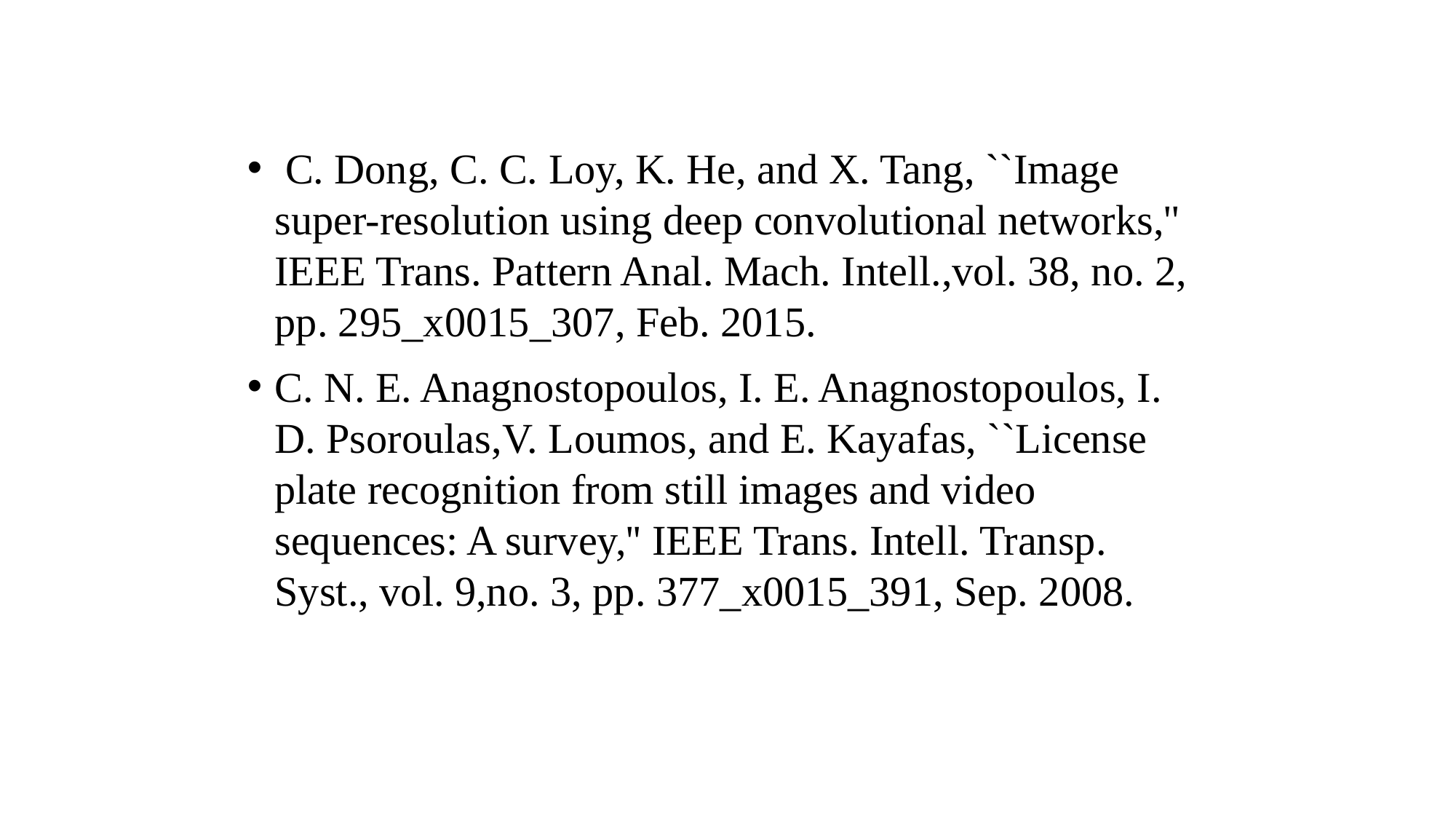

C. Dong, C. C. Loy, K. He, and X. Tang, ``Image super-resolution using deep convolutional networks,'' IEEE Trans. Pattern Anal. Mach. Intell.,vol. 38, no. 2, pp. 295_x0015_307, Feb. 2015.
C. N. E. Anagnostopoulos, I. E. Anagnostopoulos, I. D. Psoroulas,V. Loumos, and E. Kayafas, ``License plate recognition from still images and video sequences: A survey,'' IEEE Trans. Intell. Transp. Syst., vol. 9,no. 3, pp. 377_x0015_391, Sep. 2008.